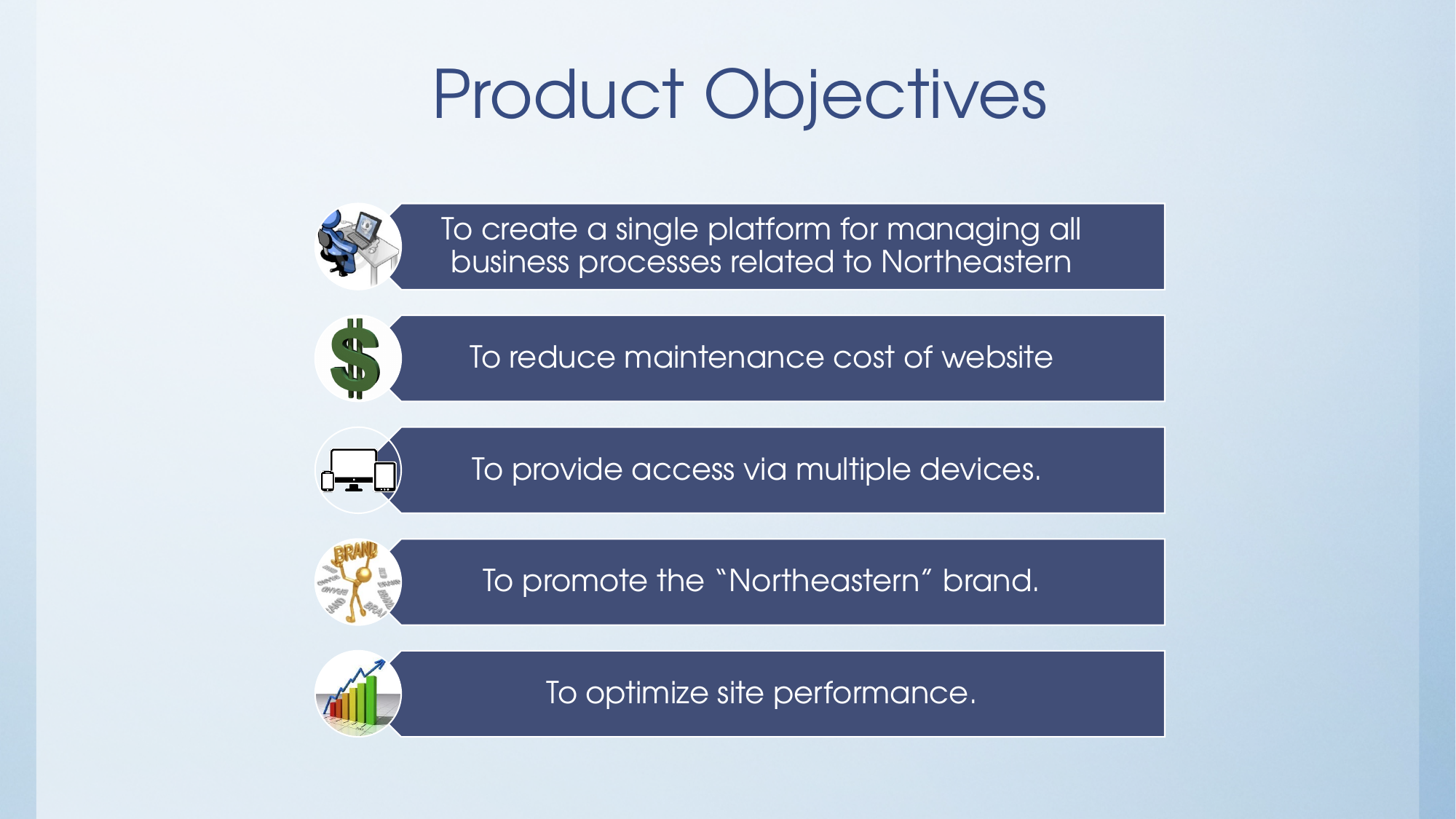

# Product Objectives
To create a single platform for managing all business processes related to Northeastern
To reduce maintenance cost of website
To provide access via multiple devices.
To promote the “Northeastern” brand.
To optimize site performance.